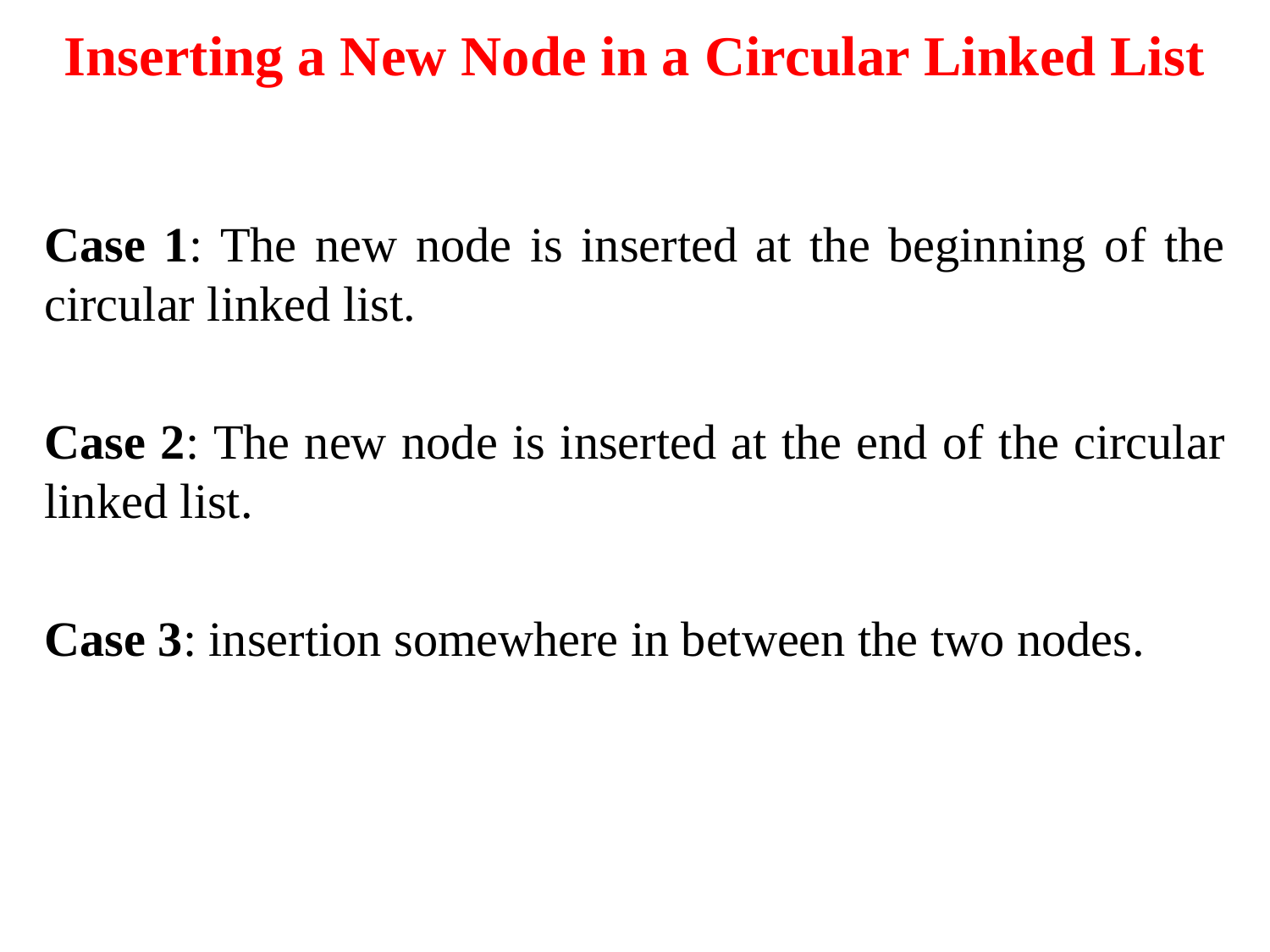

# Inserting a New Node in a Circular Linked List

Case 1: The new node is inserted at the beginning of the circular linked list.

Case 2: The new node is inserted at the end of the circular linked list.

Case 3: insertion somewhere in between the two nodes.